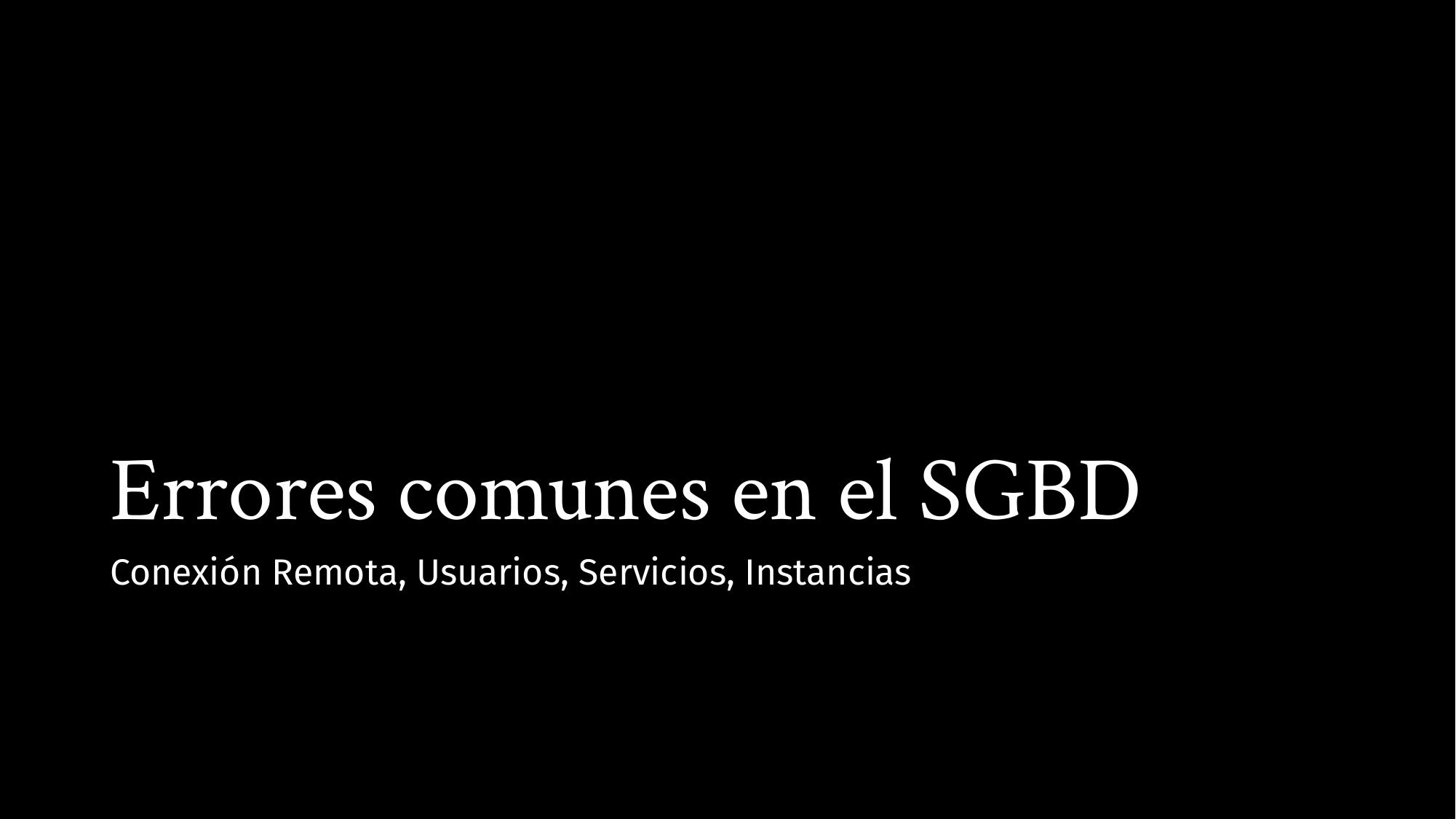

# Errores comunes en el SGBD
Conexión Remota, Usuarios, Servicios, Instancias